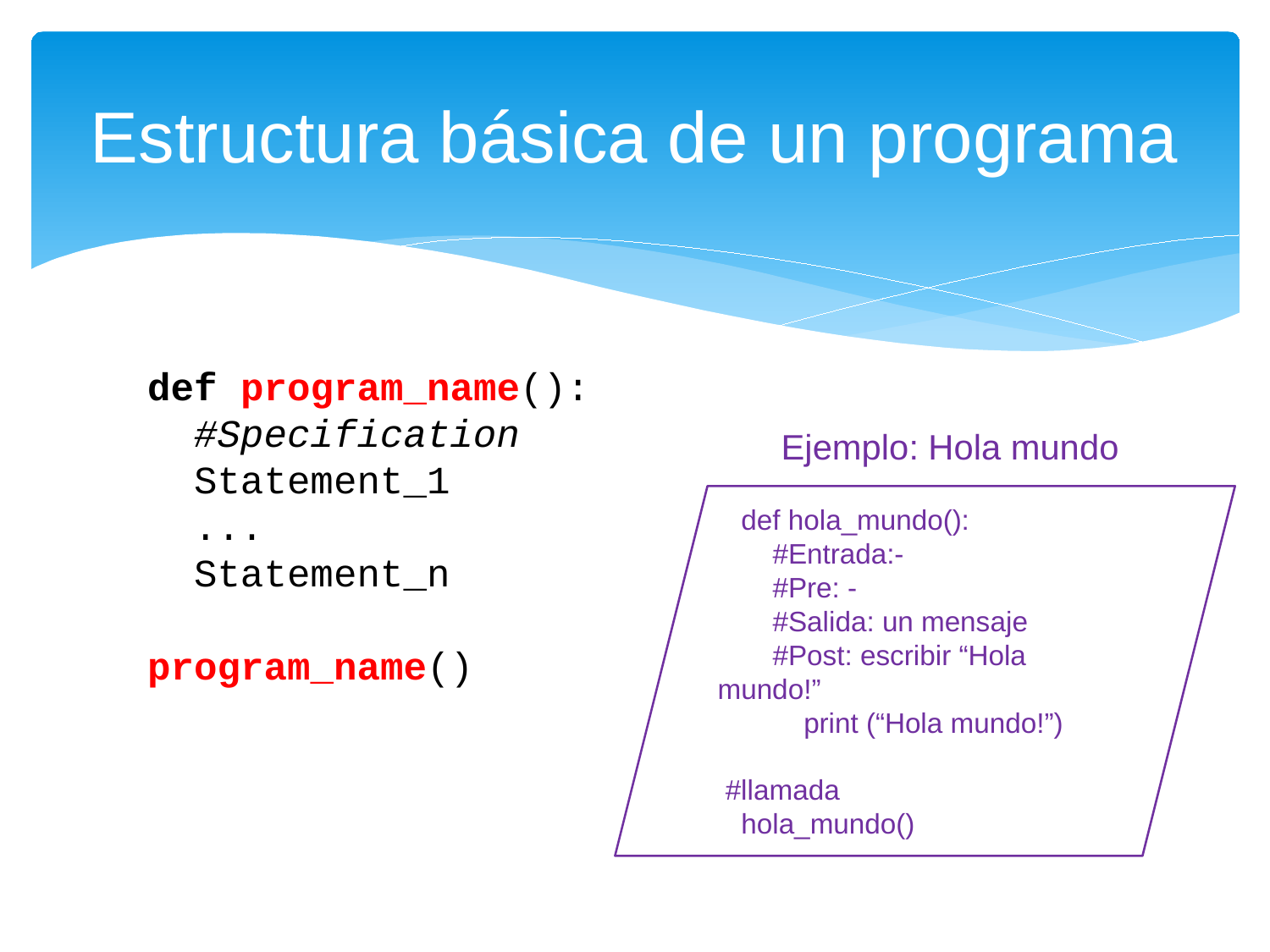

# Estructura básica de un programa
def program_name():
  #Specification
  Statement_1
  ...
  Statement_n

program_name()
Ejemplo: Hola mundo
   def hola_mundo():
       #Entrada:-
       #Pre: -
       #Salida: un mensaje
       #Post: escribir “Hola mundo!”
           print (“Hola mundo!”)

 #llamada
   hola_mundo()